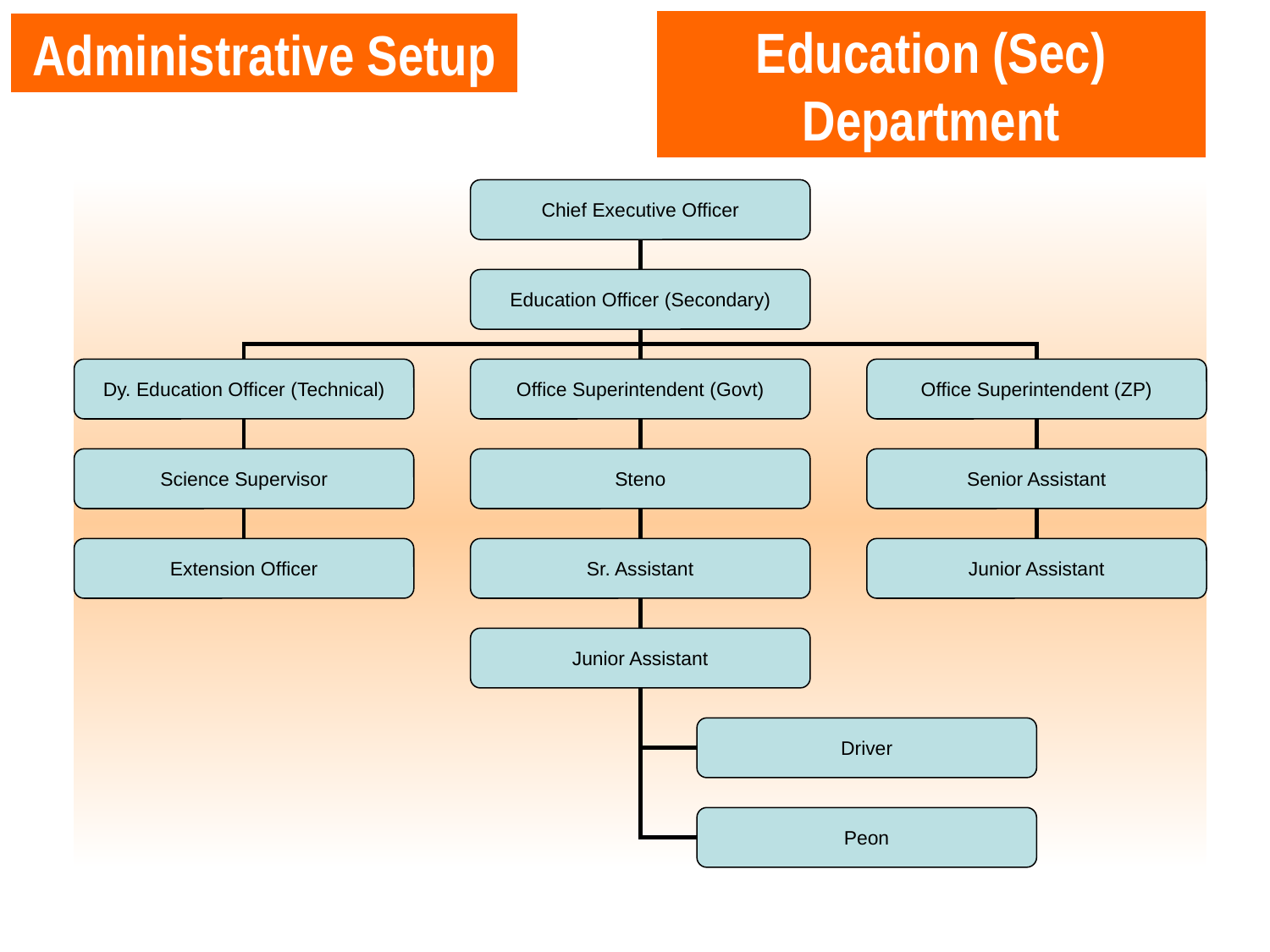

Education (Sec) Department
Administrative Setup

Chief Executive Officer
Education Officer (Secondary)
Dy. Education Officer (Technical)
Office Superintendent (Govt)
Office Superintendent (ZP)
Science Supervisor
Steno
Senior Assistant
Extension Officer
Sr. Assistant
Junior Assistant
Junior Assistant
Driver
Peon